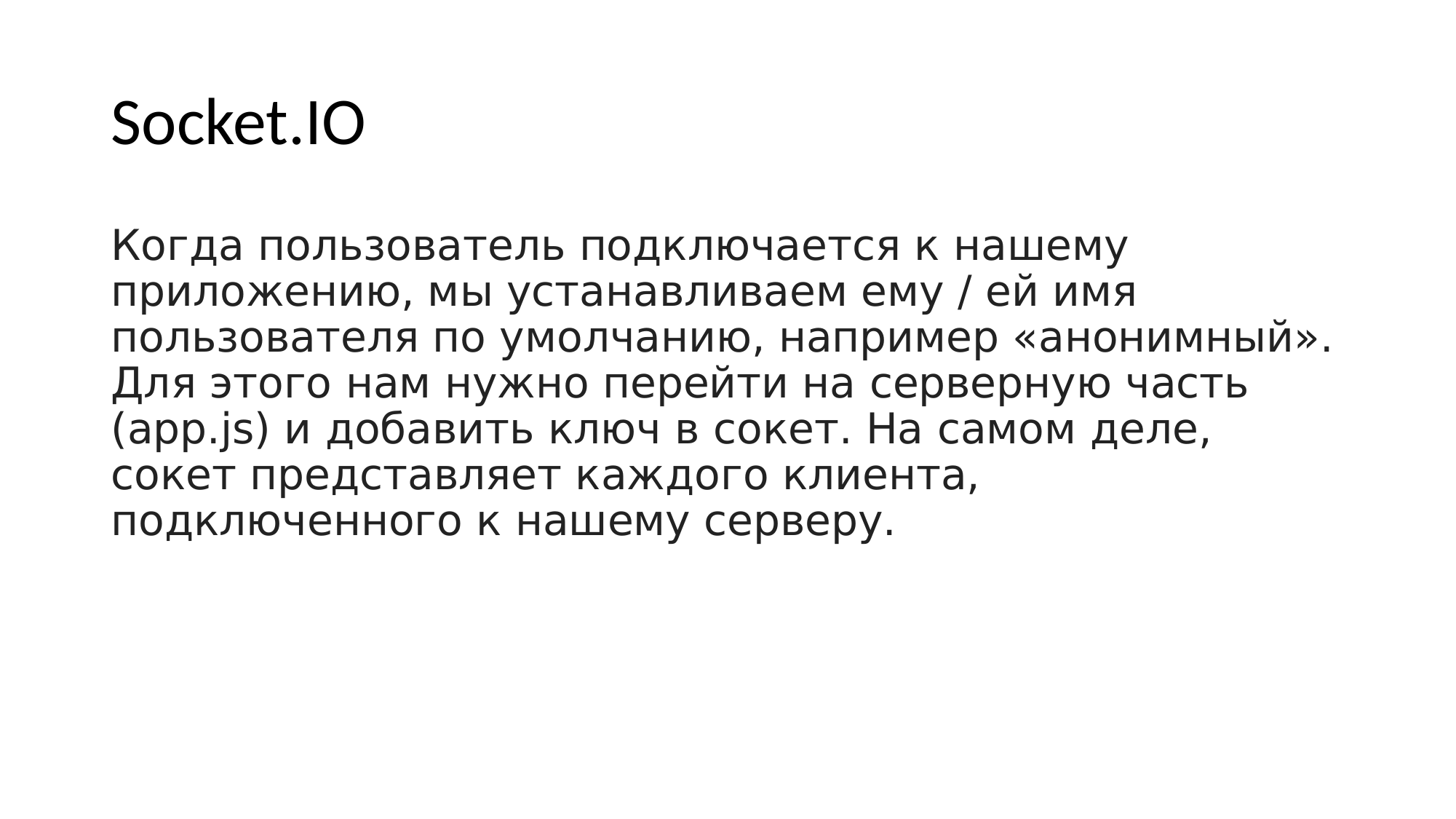

# Socket.IO
Когда пользователь подключается к нашему приложению, мы устанавливаем ему / ей имя пользователя по умолчанию, например «анонимный». Для этого нам нужно перейти на серверную часть (app.js) и добавить ключ в сокет. На самом деле, сокет представляет каждого клиента, подключенного к нашему серверу.